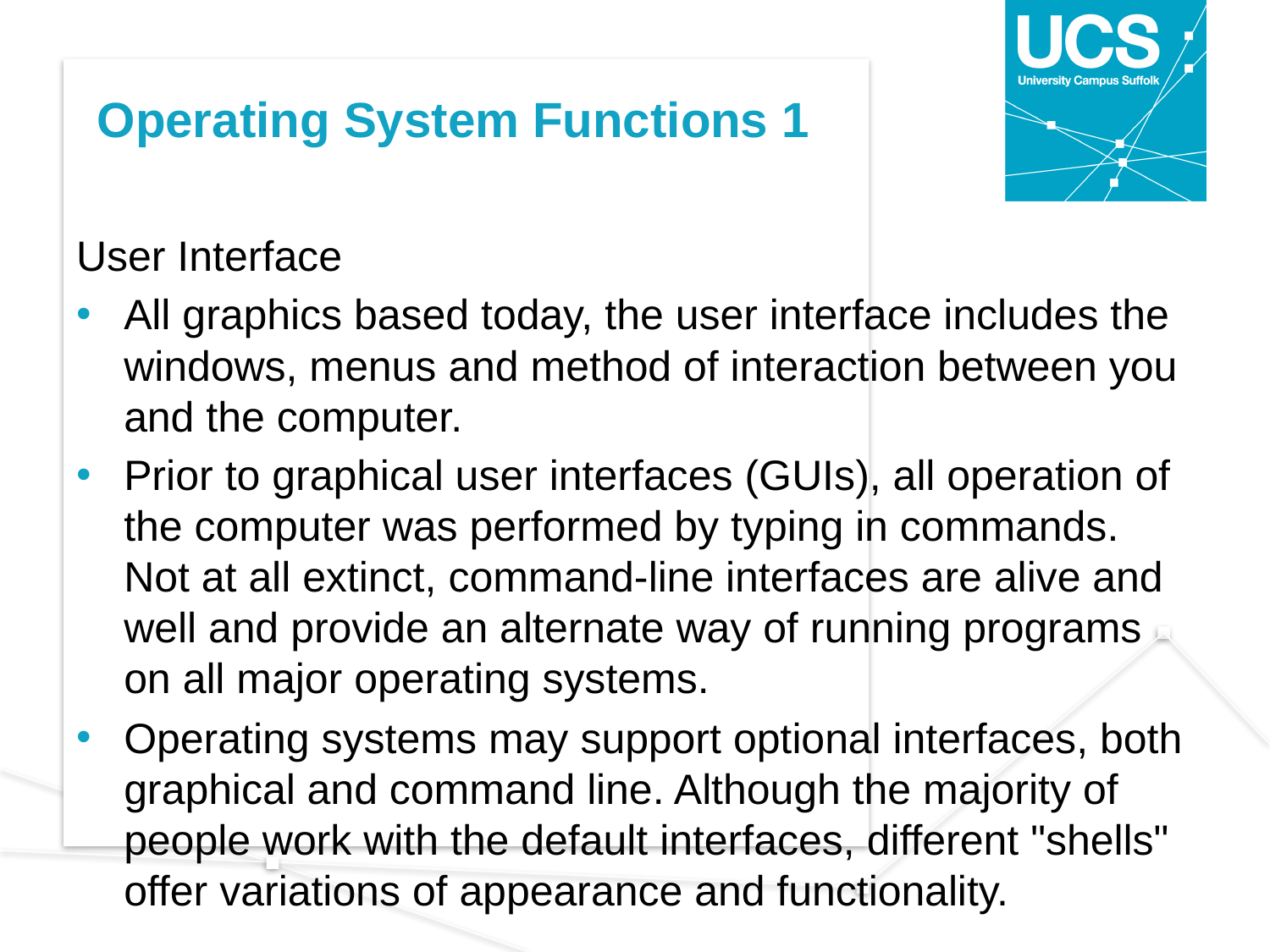

# Operating System Functions 1
User Interface
All graphics based today, the user interface includes the windows, menus and method of interaction between you and the computer.
Prior to graphical user interfaces (GUIs), all operation of the computer was performed by typing in commands. Not at all extinct, command-line interfaces are alive and well and provide an alternate way of running programs on all major operating systems.
Operating systems may support optional interfaces, both graphical and command line. Although the majority of people work with the default interfaces, different "shells" offer variations of appearance and functionality.